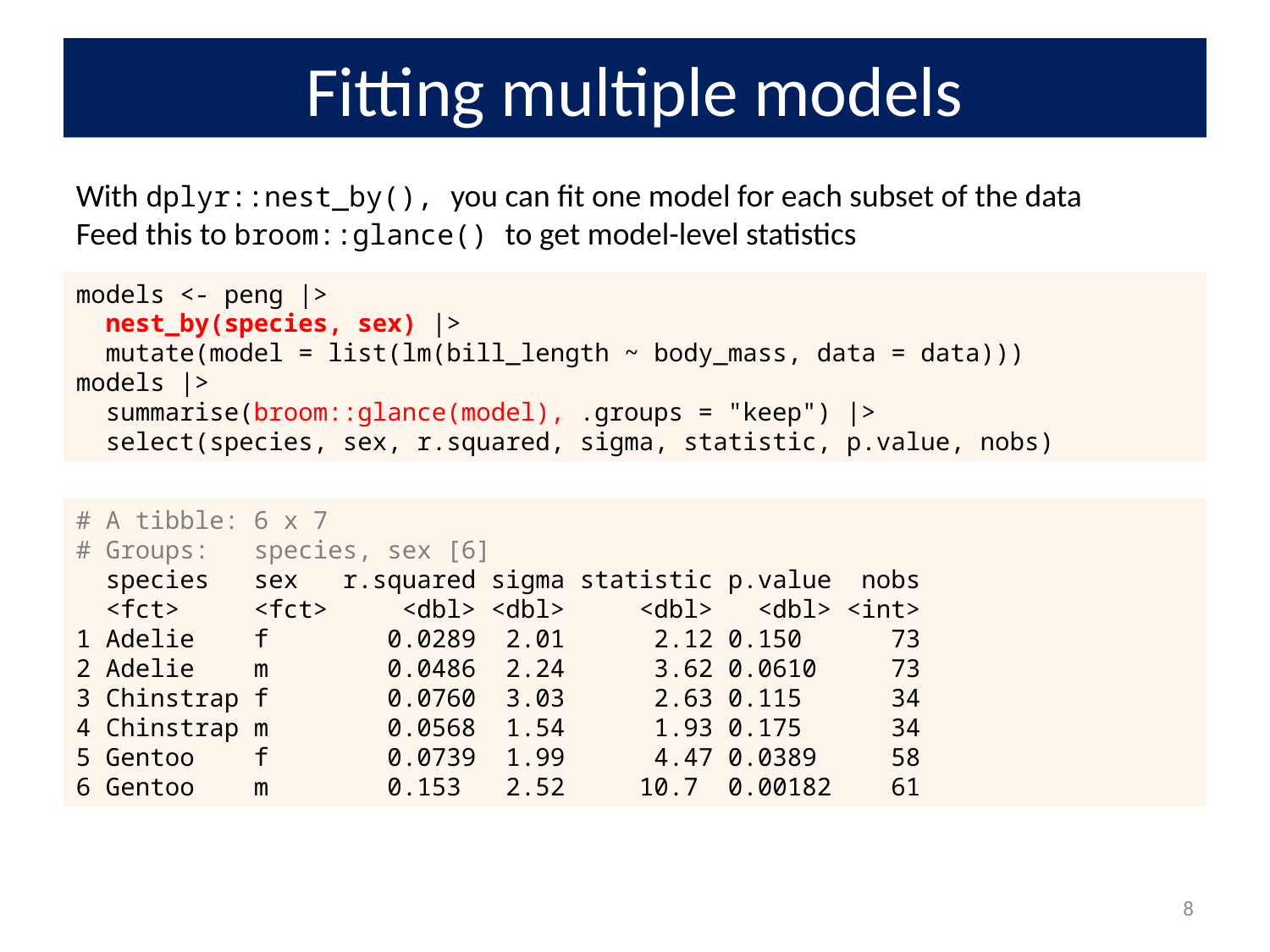

# Fitting multiple models
With dplyr::nest_by(), you can fit one model for each subset of the data
Feed this to broom::glance() to get model-level statistics
models <- peng |>
  nest_by(species, sex) |>
  mutate(model = list(lm(bill_length ~ body_mass, data = data)))
models |>
  summarise(broom::glance(model), .groups = "keep") |>
  select(species, sex, r.squared, sigma, statistic, p.value, nobs)
# A tibble: 6 x 7
# Groups:   species, sex [6]
  species   sex   r.squared sigma statistic p.value  nobs
  <fct>     <fct>     <dbl> <dbl>     <dbl>   <dbl> <int>
1 Adelie    f        0.0289  2.01      2.12 0.150      73
2 Adelie    m        0.0486  2.24      3.62 0.0610     73
3 Chinstrap f        0.0760  3.03      2.63 0.115      34
4 Chinstrap m        0.0568  1.54      1.93 0.175      34
5 Gentoo    f        0.0739  1.99      4.47 0.0389     58
6 Gentoo    m        0.153   2.52     10.7  0.00182    61
8